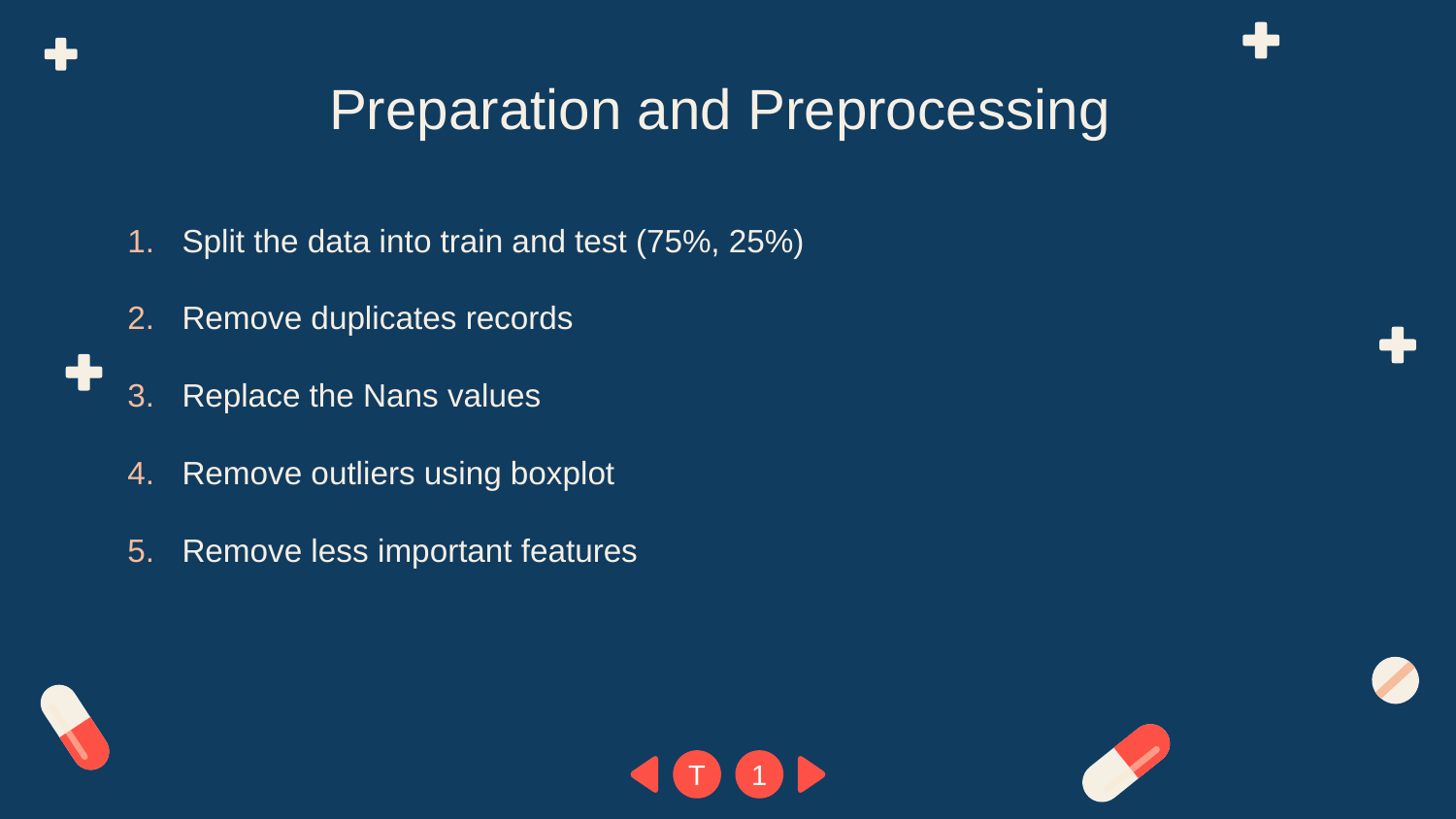

# Preparation and Preprocessing
Split the data into train and test (75%, 25%)
Remove duplicates records
Replace the Nans values
Remove outliers using boxplot
Remove less important features
T
1